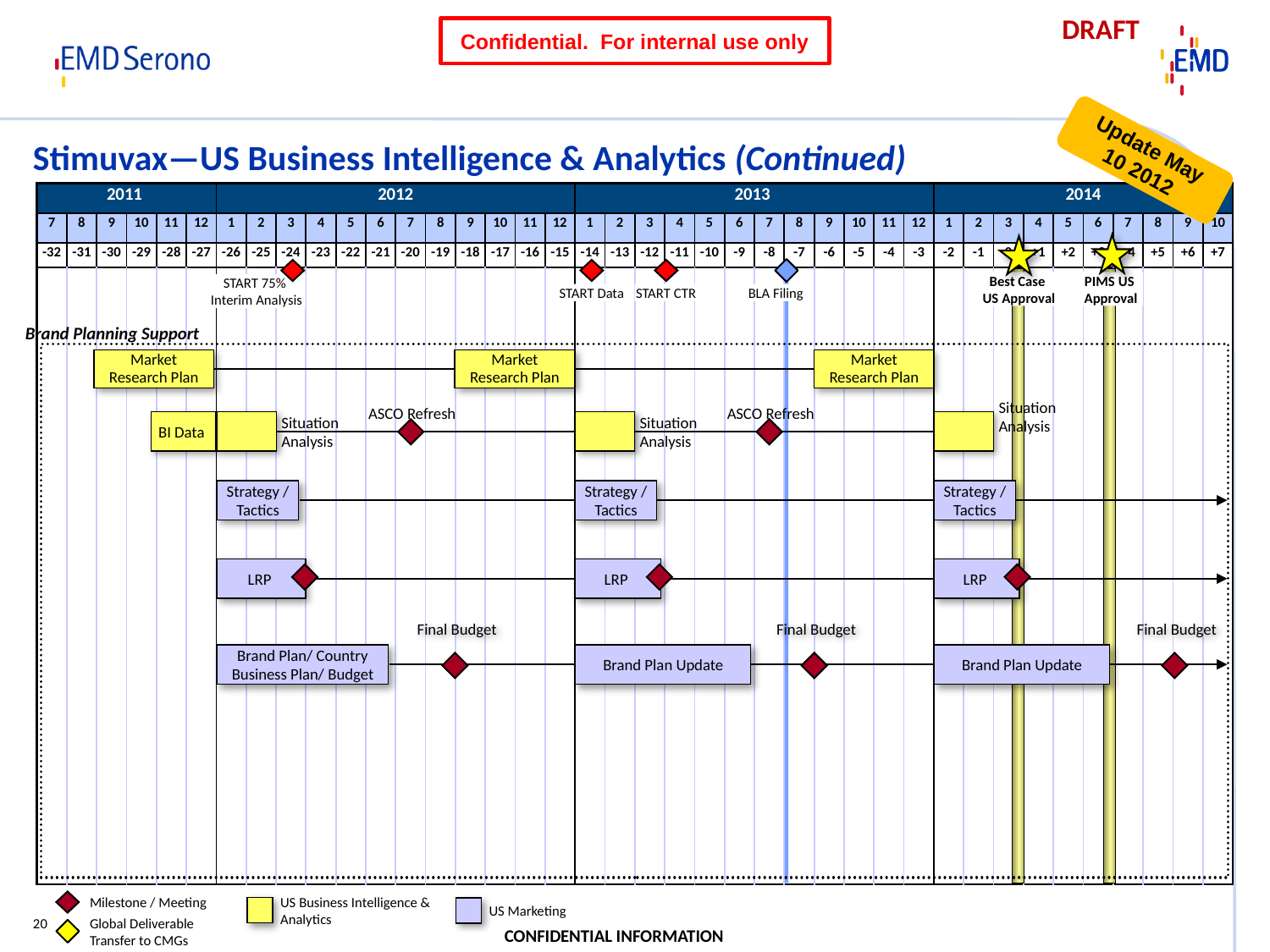

# Stimuvax—US Business Intelligence & Analytics (Continued)
Brand Planning Support

Market Research Plan
Market Research Plan
Market Research Plan
ASCO Refresh
ASCO Refresh
Situation Analysis
BI Data

Situation Analysis

Situation Analysis

Strategy / Tactics
Strategy / Tactics
Strategy / Tactics
LRP
LRP
LRP

Final Budget

Final Budget

Final Budget

Brand Plan/ Country Business Plan/ Budget
Brand Plan Update
Brand Plan Update
Milestone / Meeting

Global Deliverable Transfer to CMGs

US Business Intelligence & Analytics

US Marketing

20